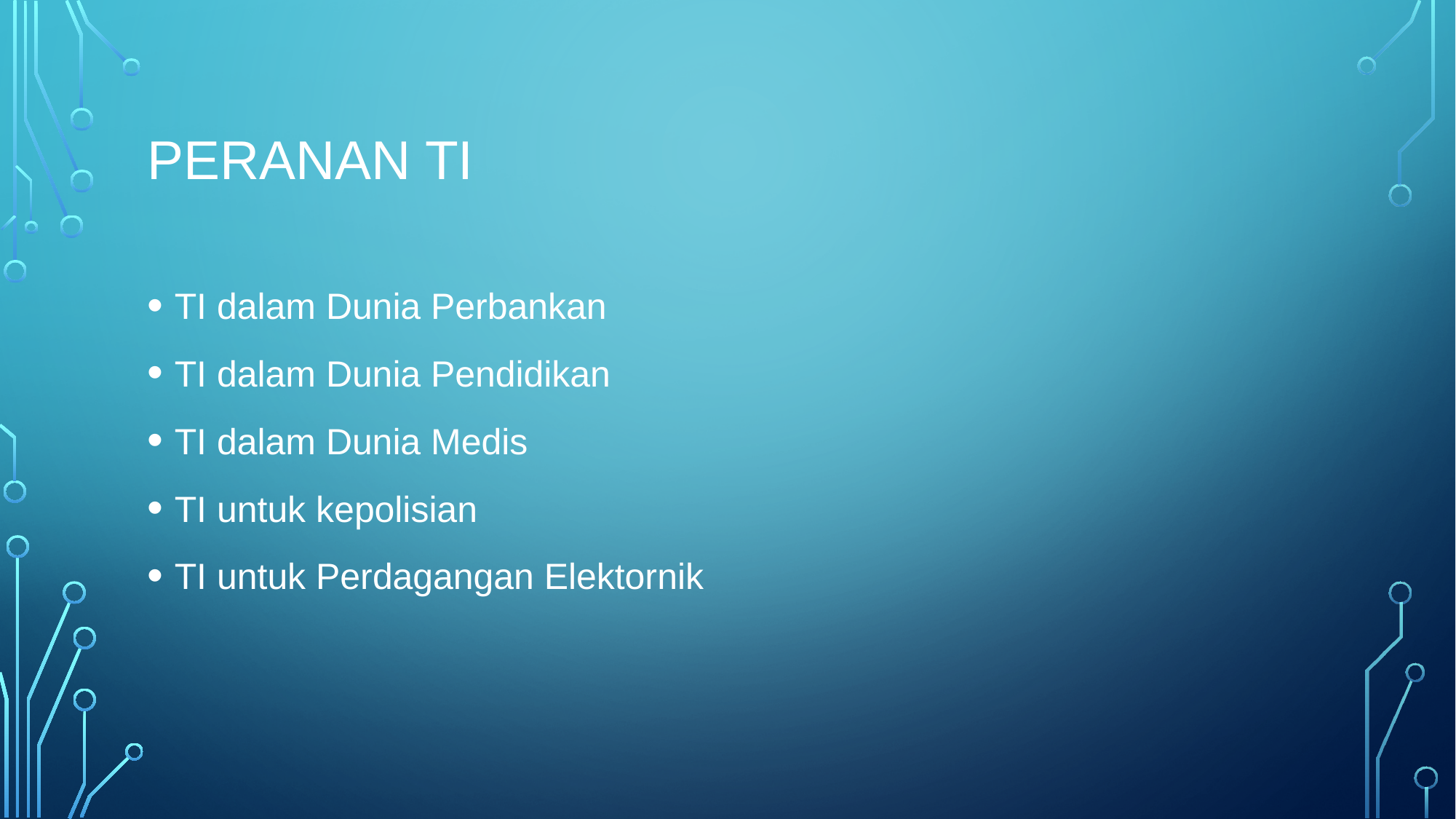

# Peranan TI
TI dalam Dunia Perbankan
TI dalam Dunia Pendidikan
TI dalam Dunia Medis
TI untuk kepolisian
TI untuk Perdagangan Elektornik